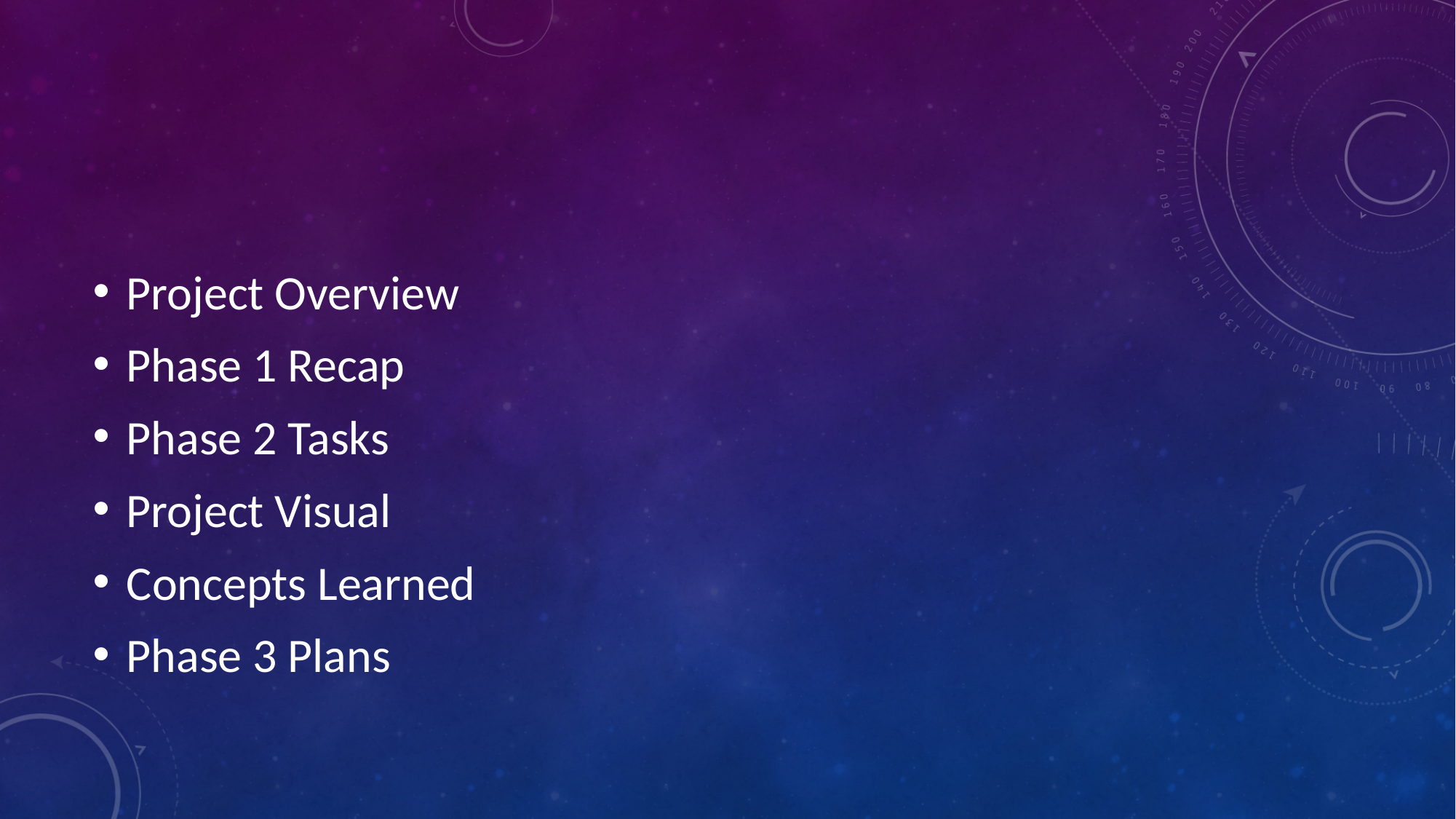

#
Project Overview
Phase 1 Recap
Phase 2 Tasks
Project Visual
Concepts Learned
Phase 3 Plans